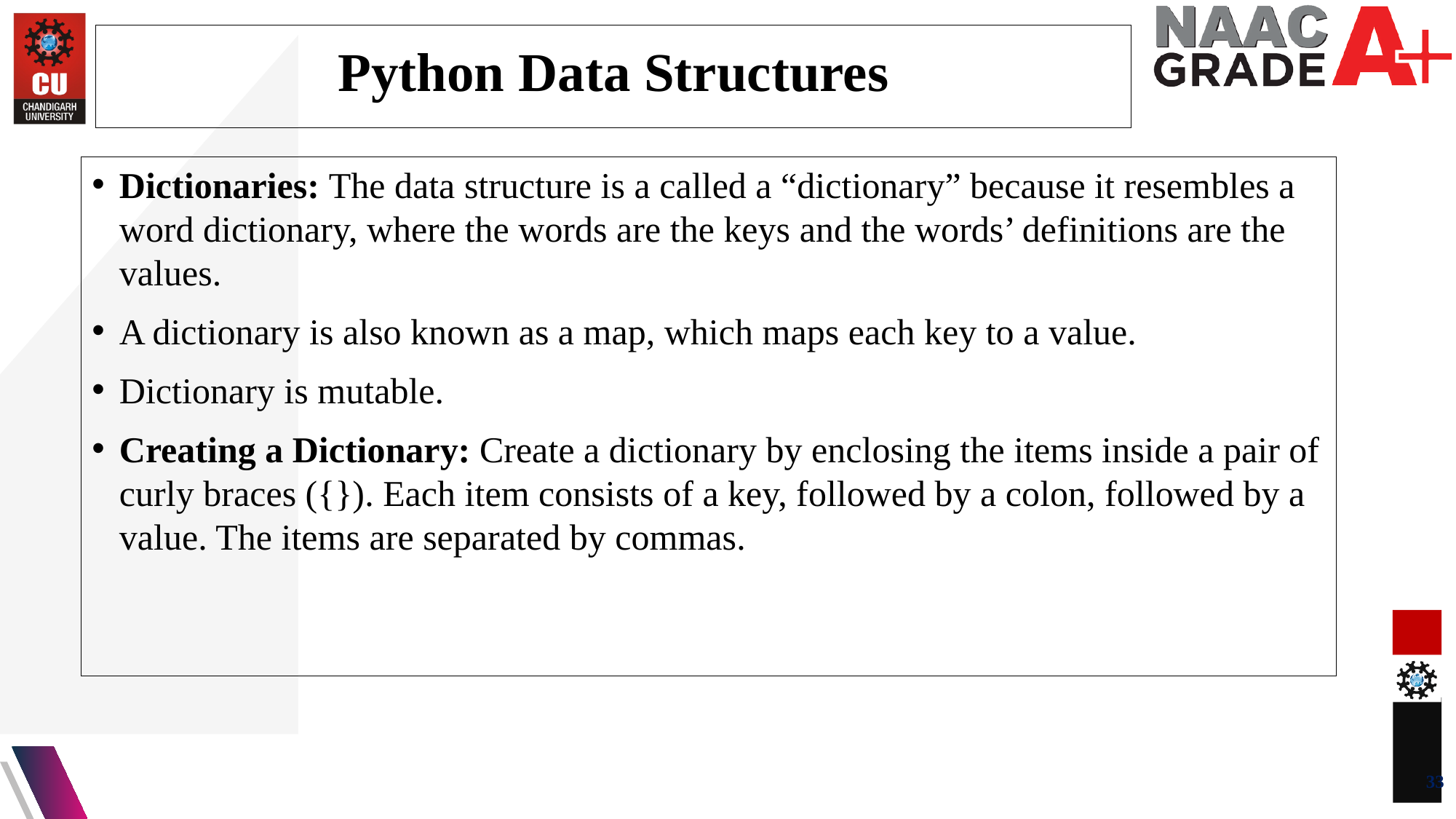

Python Data Structures
Dictionaries: The data structure is a called a “dictionary” because it resembles a word dictionary, where the words are the keys and the words’ definitions are the values.
A dictionary is also known as a map, which maps each key to a value.
Dictionary is mutable.
Creating a Dictionary: Create a dictionary by enclosing the items inside a pair of curly braces ({}). Each item consists of a key, followed by a colon, followed by a value. The items are separated by commas.
33